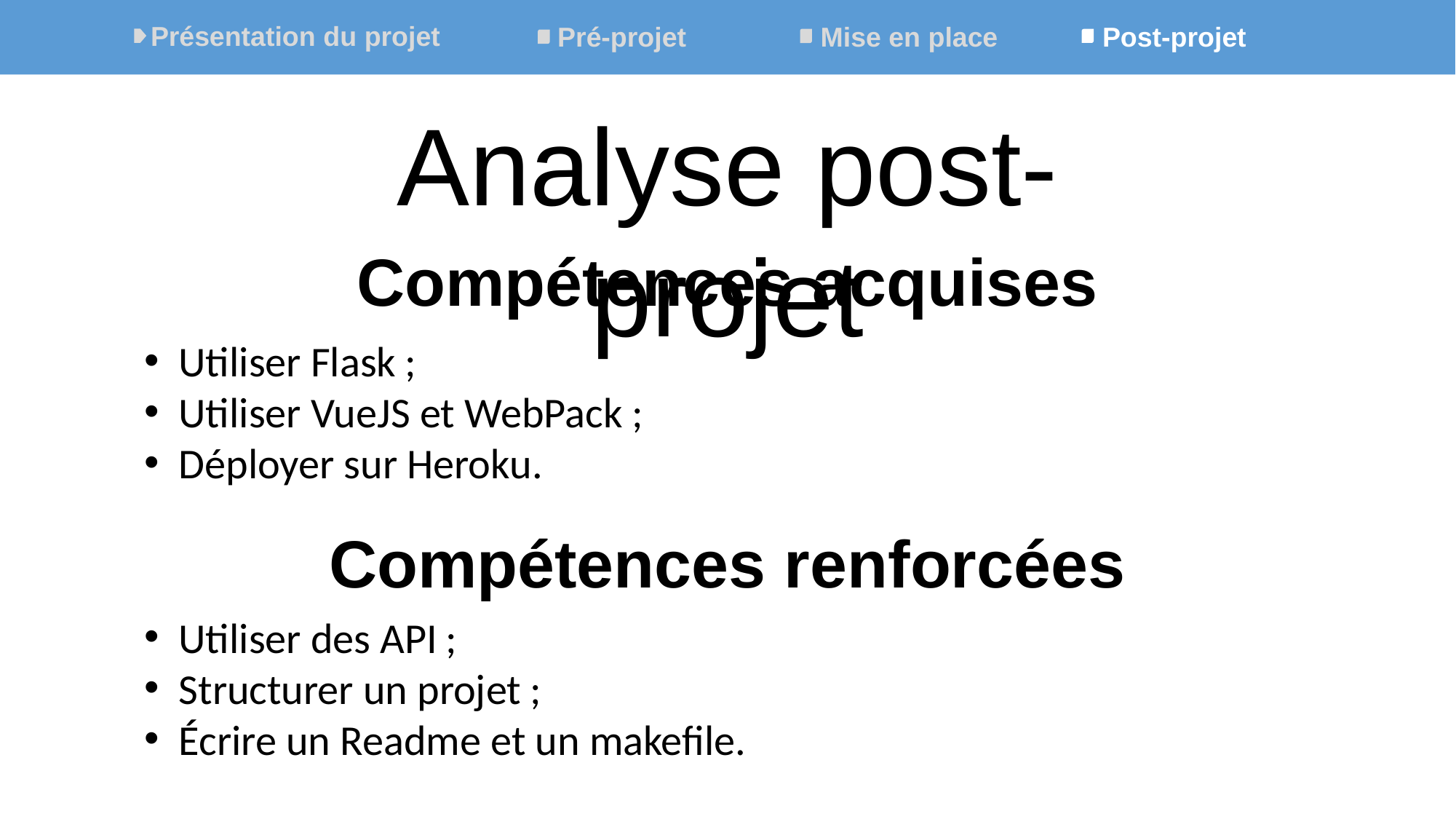

Présentation du projet
Mise en place
Post-projet
Pré-projet

Analyse post-projet
Compétences acquises
Utiliser Flask ;
Utiliser VueJS et WebPack ;
Déployer sur Heroku.
Compétences renforcées
Utiliser des API ;
Structurer un projet ;
Écrire un Readme et un makefile.